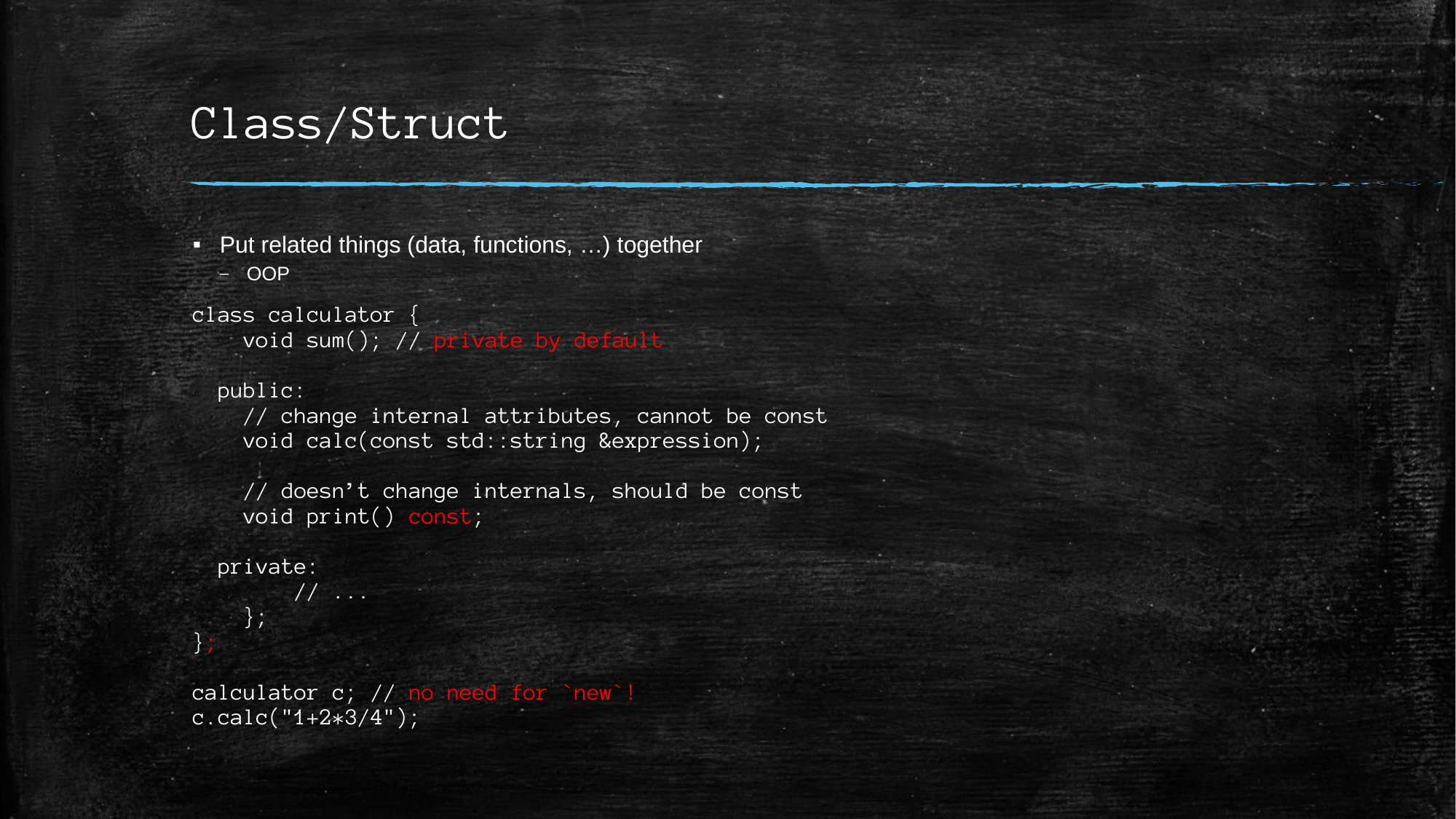

# Class/Struct
Put related things (data, functions, …) together
OOP
class calculator {
    void sum(); // private by default
  public:
    // change internal attributes, cannot be const
    void calc(const std::string &expression);
    // doesn’t change internals, should be const
    void print() const;
  private:
        // ...
    };
};
calculator c; // no need for `new`!
c.calc("1+2*3/4");